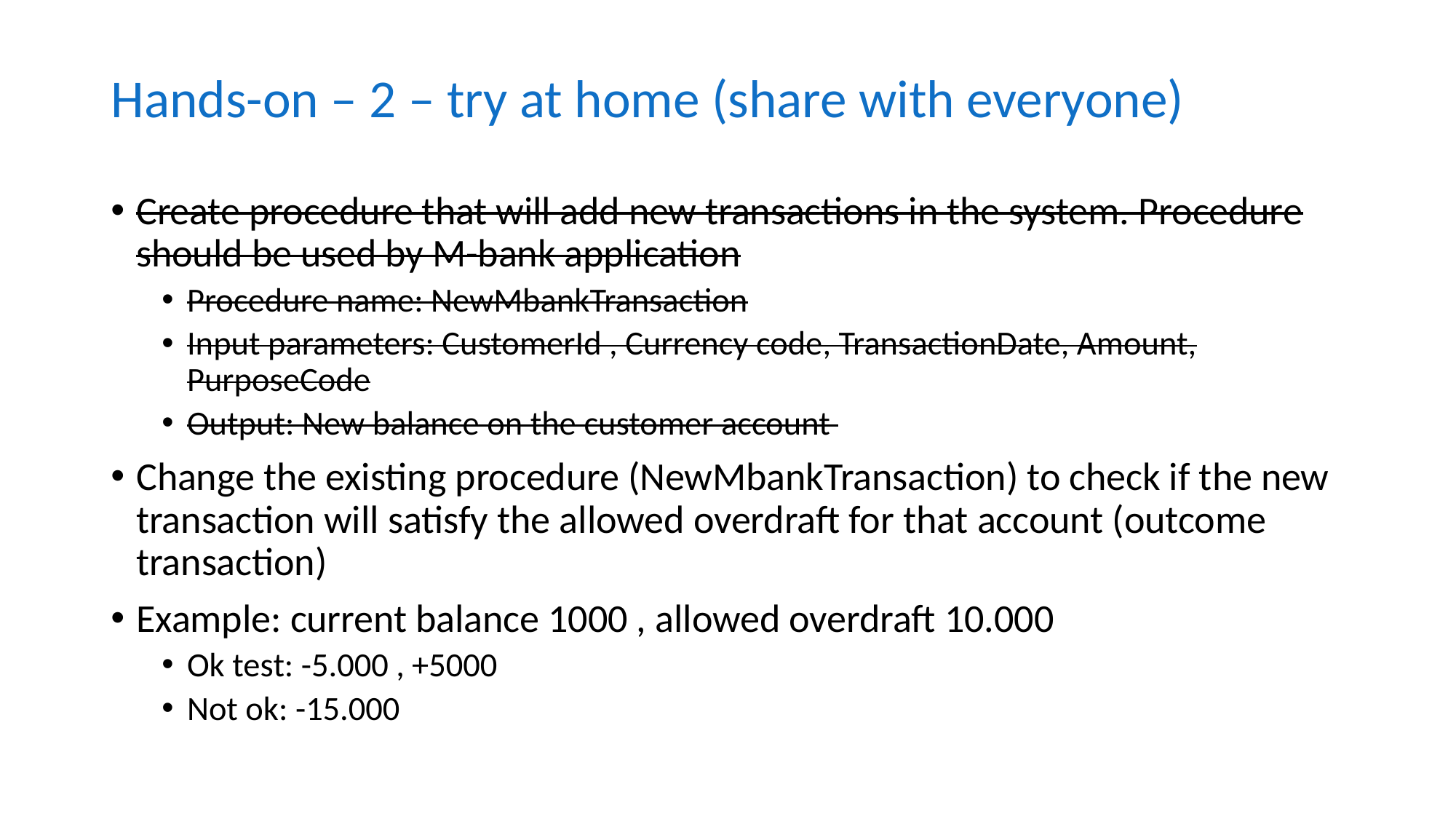

# Hands-on – 2 – try at home (share with everyone)
Create procedure that will add new transactions in the system. Procedure should be used by M-bank application
Procedure name: NewMbankTransaction
Input parameters: CustomerId , Currency code, TransactionDate, Amount, PurposeCode
Output: New balance on the customer account
Change the existing procedure (NewMbankTransaction) to check if the new transaction will satisfy the allowed overdraft for that account (outcome transaction)
Example: current balance 1000 , allowed overdraft 10.000
Ok test: -5.000 , +5000
Not ok: -15.000